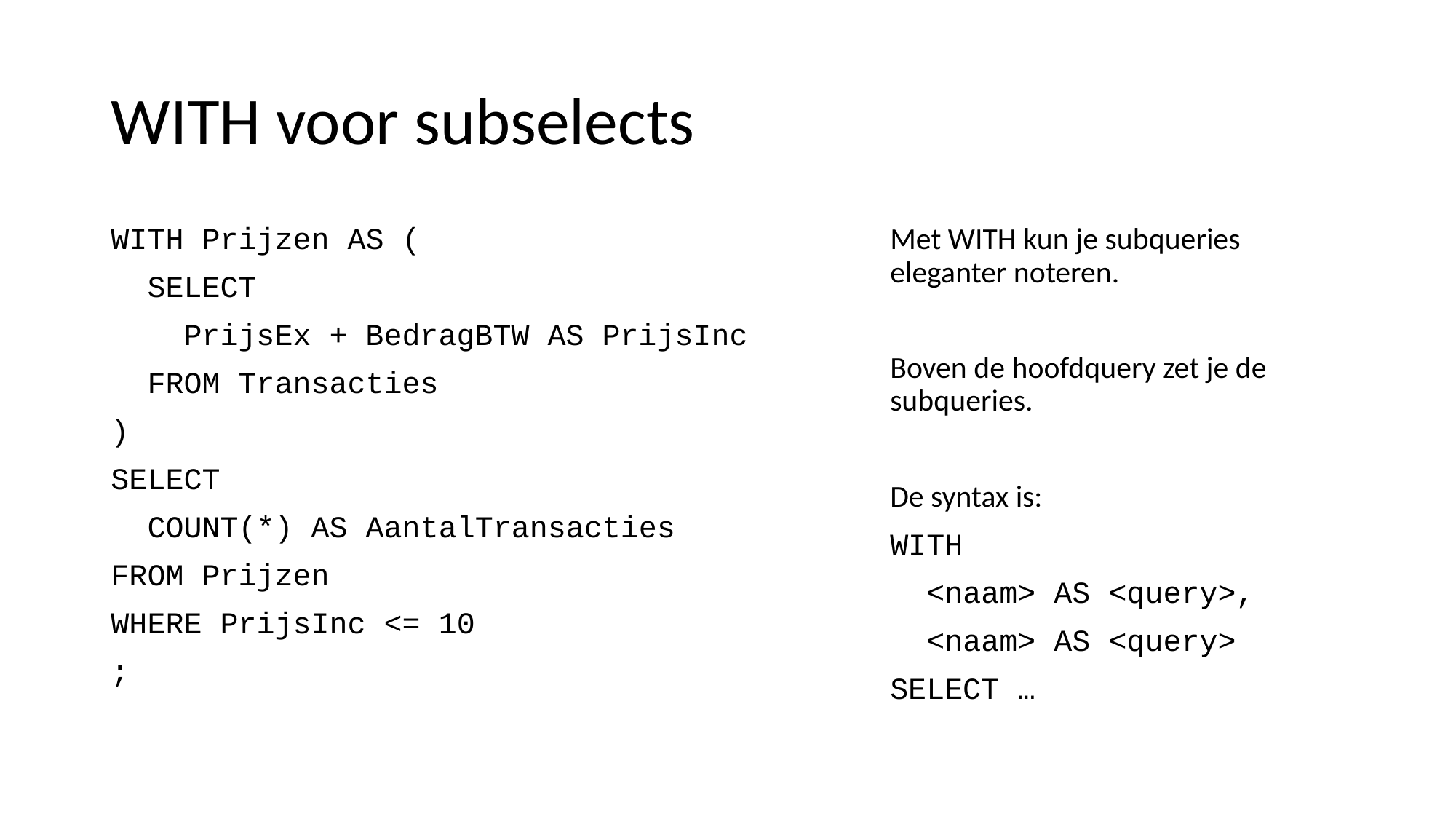

# WITH voor subselects
WITH Prijzen AS (
  SELECT
    PrijsEx + BedragBTW AS PrijsInc
  FROM Transacties
)
SELECT
  COUNT(*) AS AantalTransacties
FROM Prijzen
WHERE PrijsInc <= 10
;
Met WITH kun je subqueries eleganter noteren.

Boven de hoofdquery zet je de subqueries.

De syntax is:
WITH
  <naam> AS <query>,
  <naam> AS <query>
SELECT …